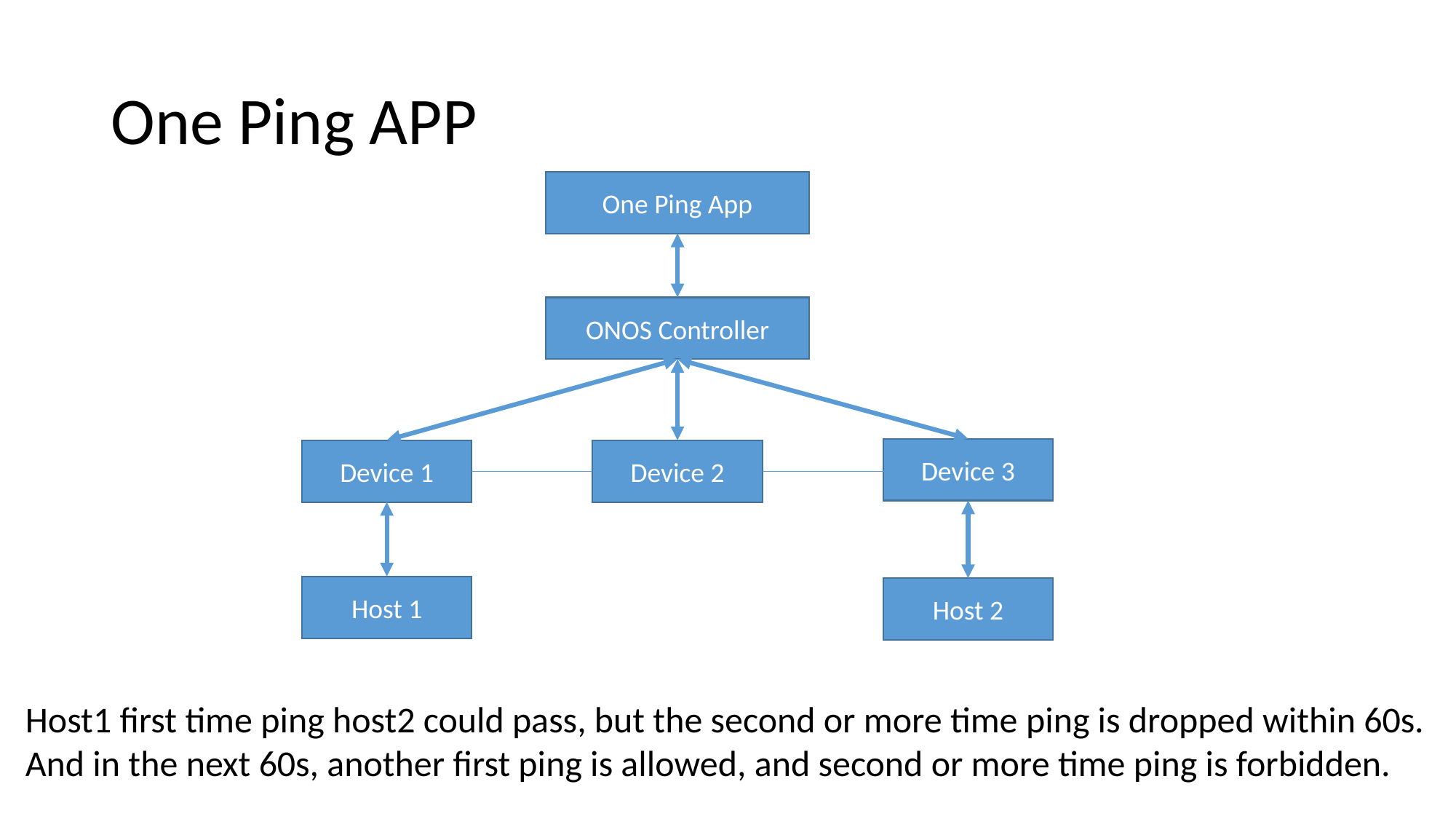

# One Ping APP
One Ping App
ONOS Controller
Device 3
Device 1
Device 2
Host 1
Host 2
Host1 first time ping host2 could pass, but the second or more time ping is dropped within 60s. And in the next 60s, another first ping is allowed, and second or more time ping is forbidden.